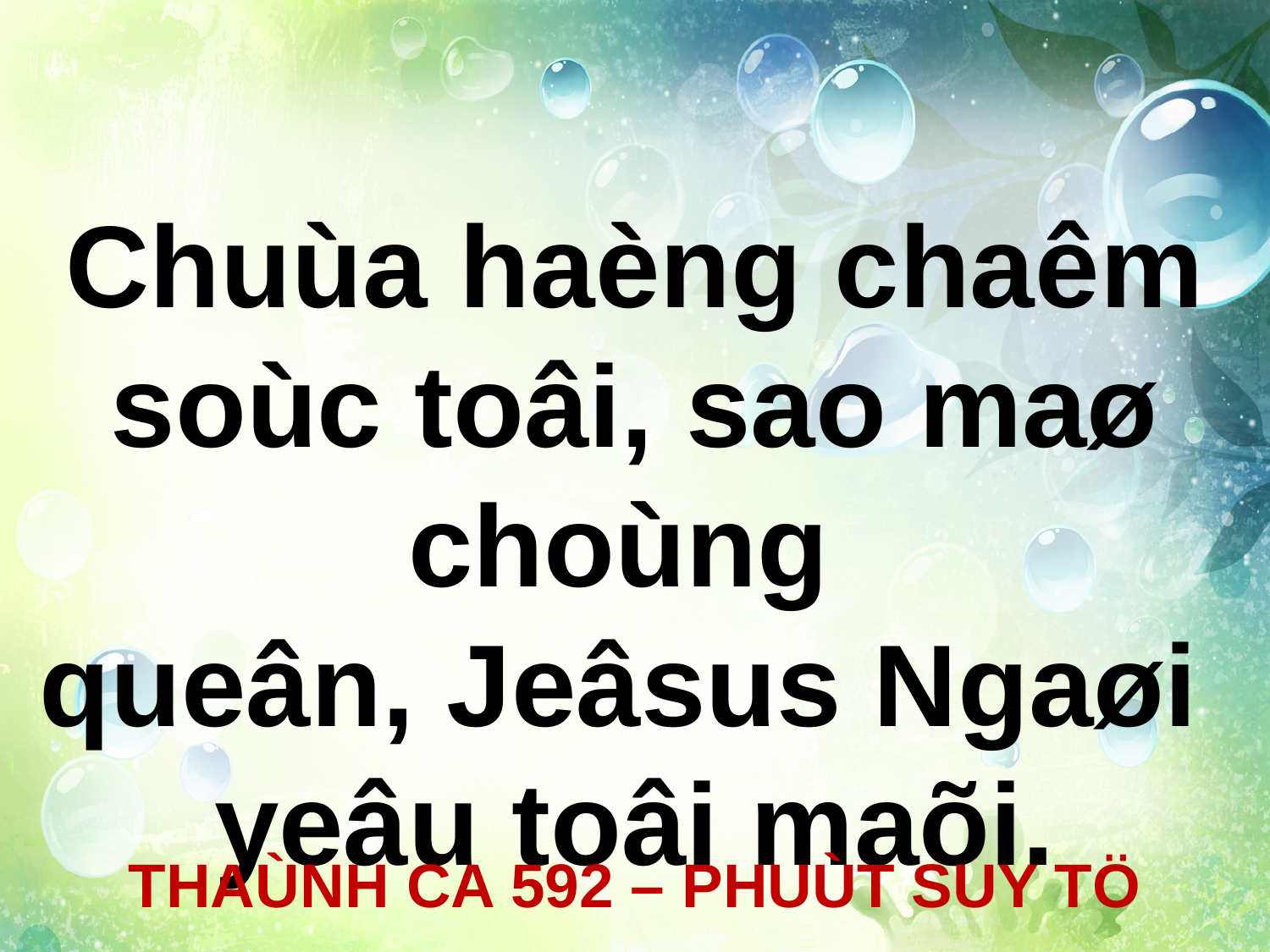

Chuùa haèng chaêm soùc toâi, sao maø choùng
queân, Jeâsus Ngaøi
yeâu toâi maõi.
THAÙNH CA 592 – PHUÙT SUY TÖ